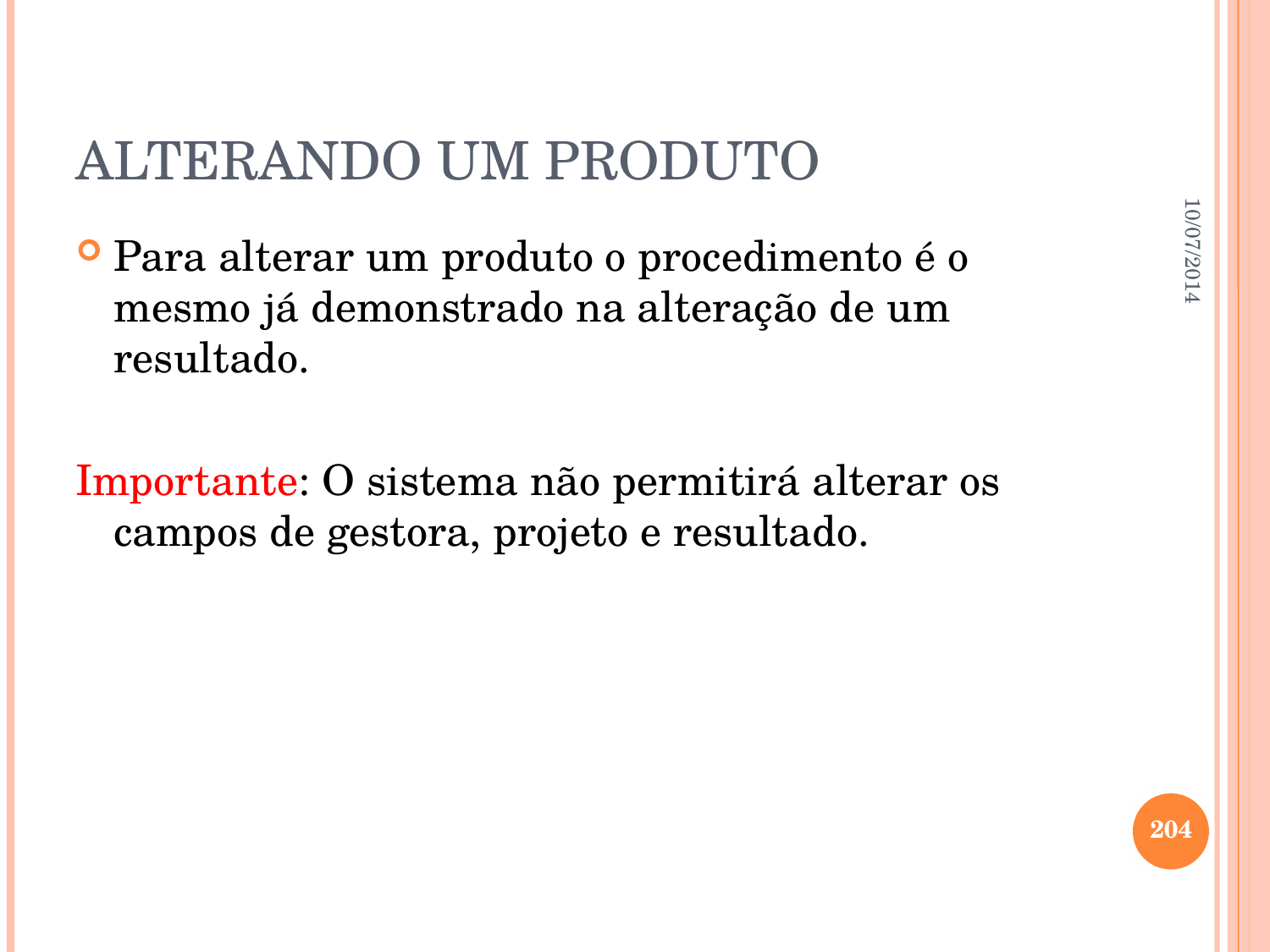

# Alterando um Produto
10/07/2014
Para alterar um produto o procedimento é o mesmo já demonstrado na alteração de um resultado.

Importante: O sistema não permitirá alterar os campos de gestora, projeto e resultado.

204